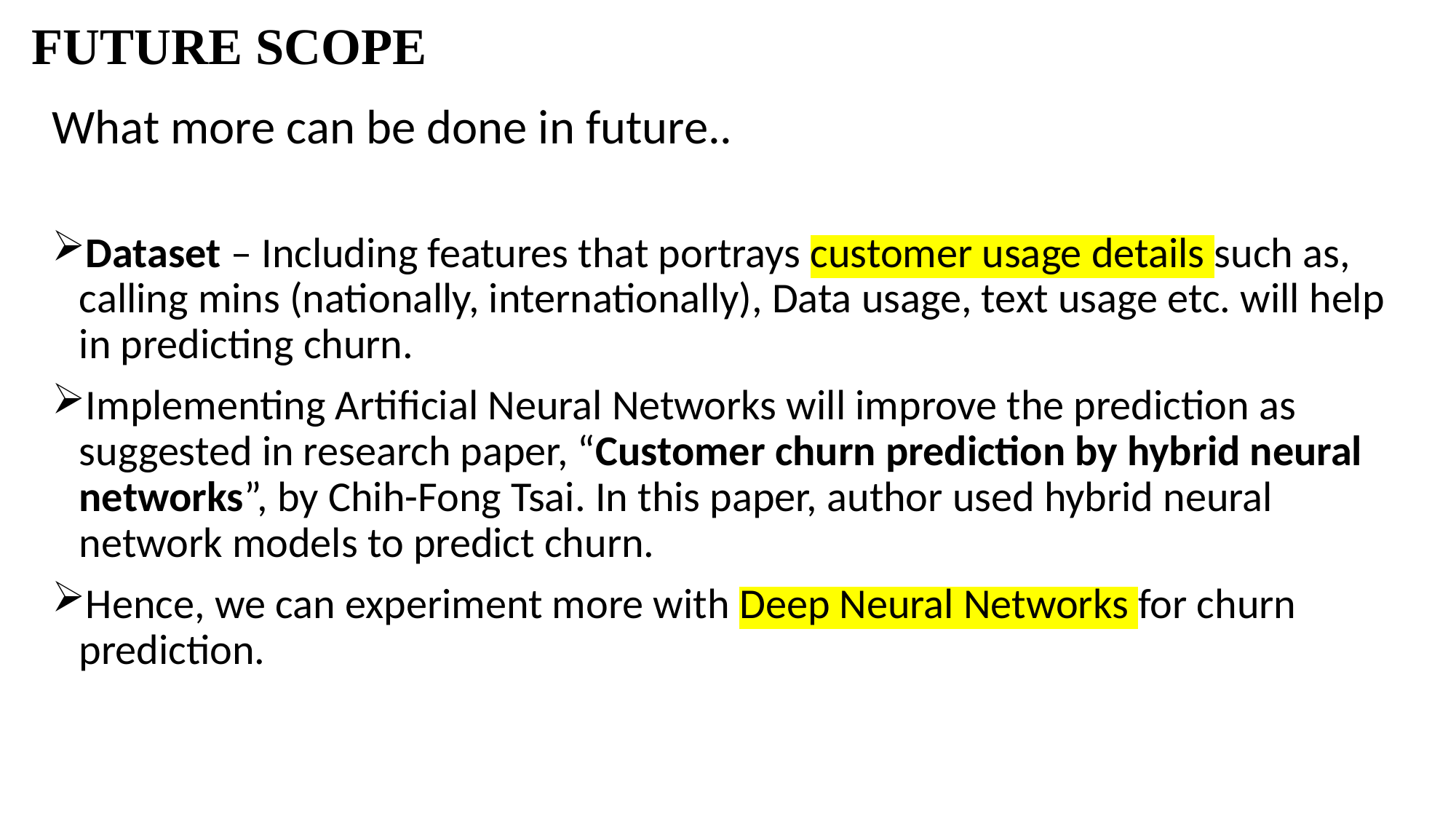

# FUTURE SCOPE
What more can be done in future..

Dataset – Including features that portrays customer usage details such as, calling mins (nationally, internationally), Data usage, text usage etc. will help in predicting churn.
Implementing Artificial Neural Networks will improve the prediction as suggested in research paper, “Customer churn prediction by hybrid neural networks”, by Chih-Fong Tsai. In this paper, author used hybrid neural network models to predict churn.
Hence, we can experiment more with Deep Neural Networks for churn prediction.